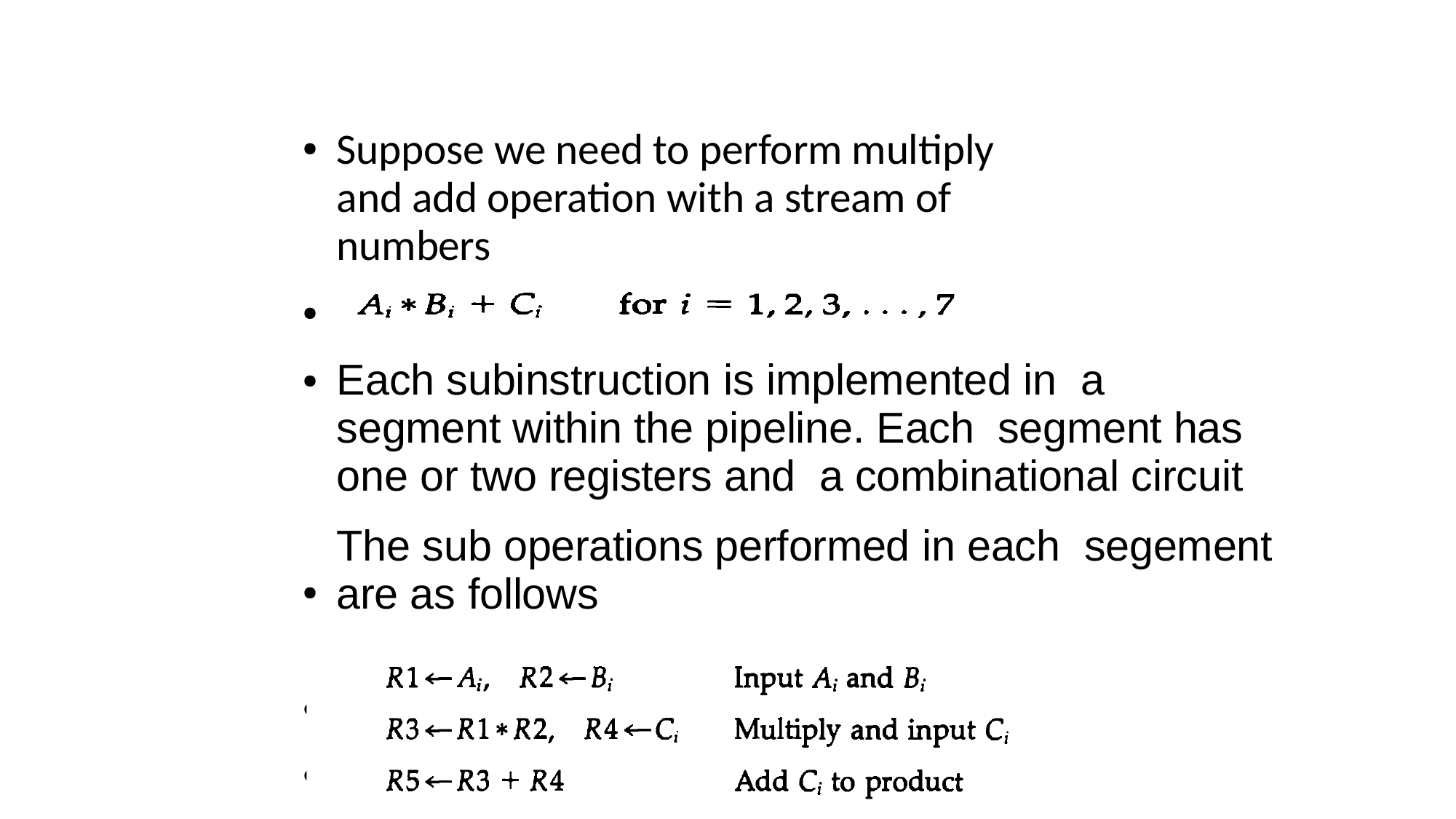

# Suppose we need to perform multiply  and add operation with a stream of  numbers
●

●
Each subinstruction is implemented in  a segment within the pipeline. Each  segment has one or two registers and  a combinational circuit
The sub operations performed in each  segement are as follows
●
●

●

●